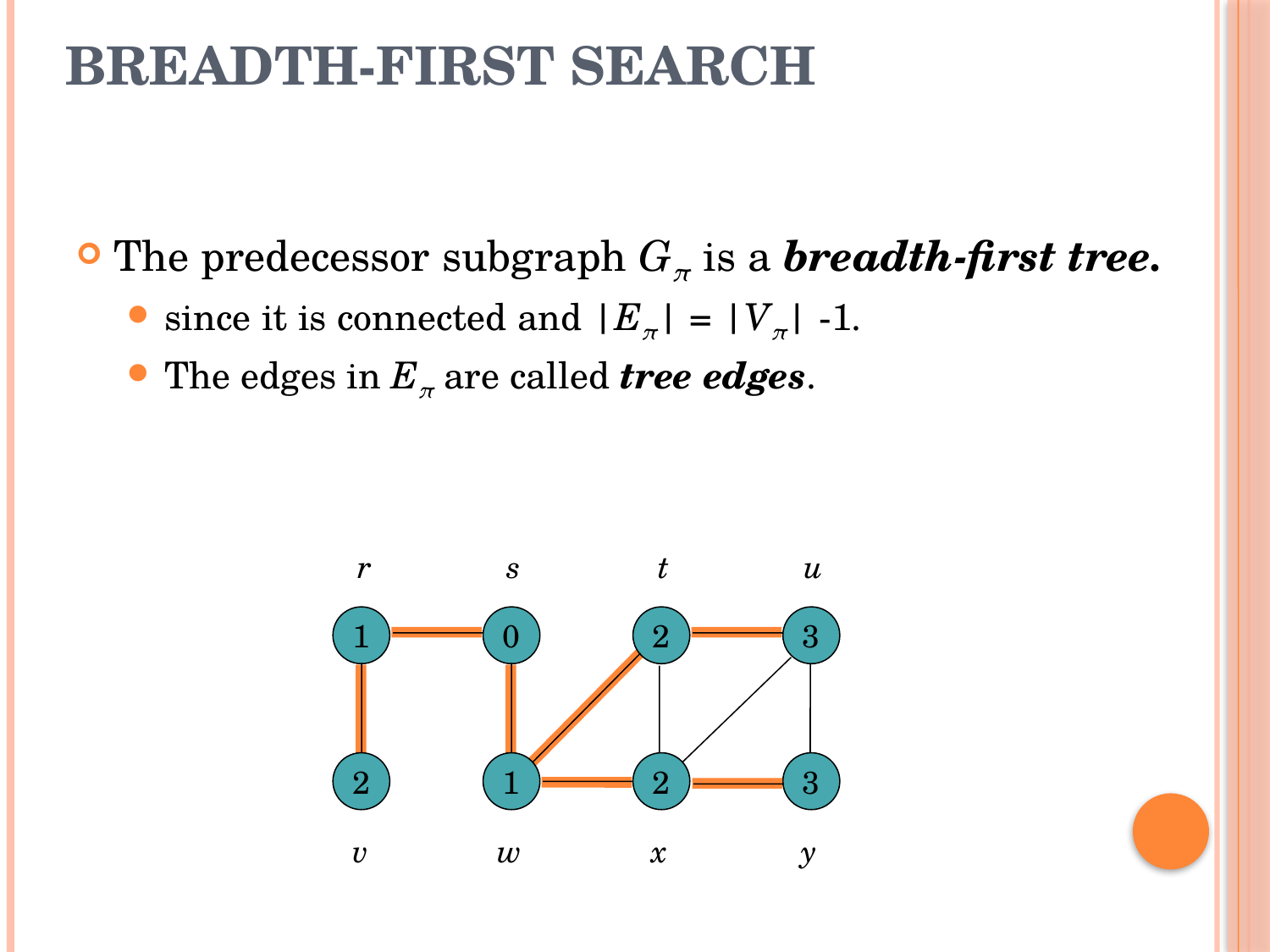

# Breadth-first search
The predecessor subgraph Gπ  is a breadth-first tree.
since it is connected and |Eπ| = |Vπ| -1.
The edges in Eπ are called tree edges.

r
s
t
u
1
0
2
3

2
1
2
3

v
w
x
y